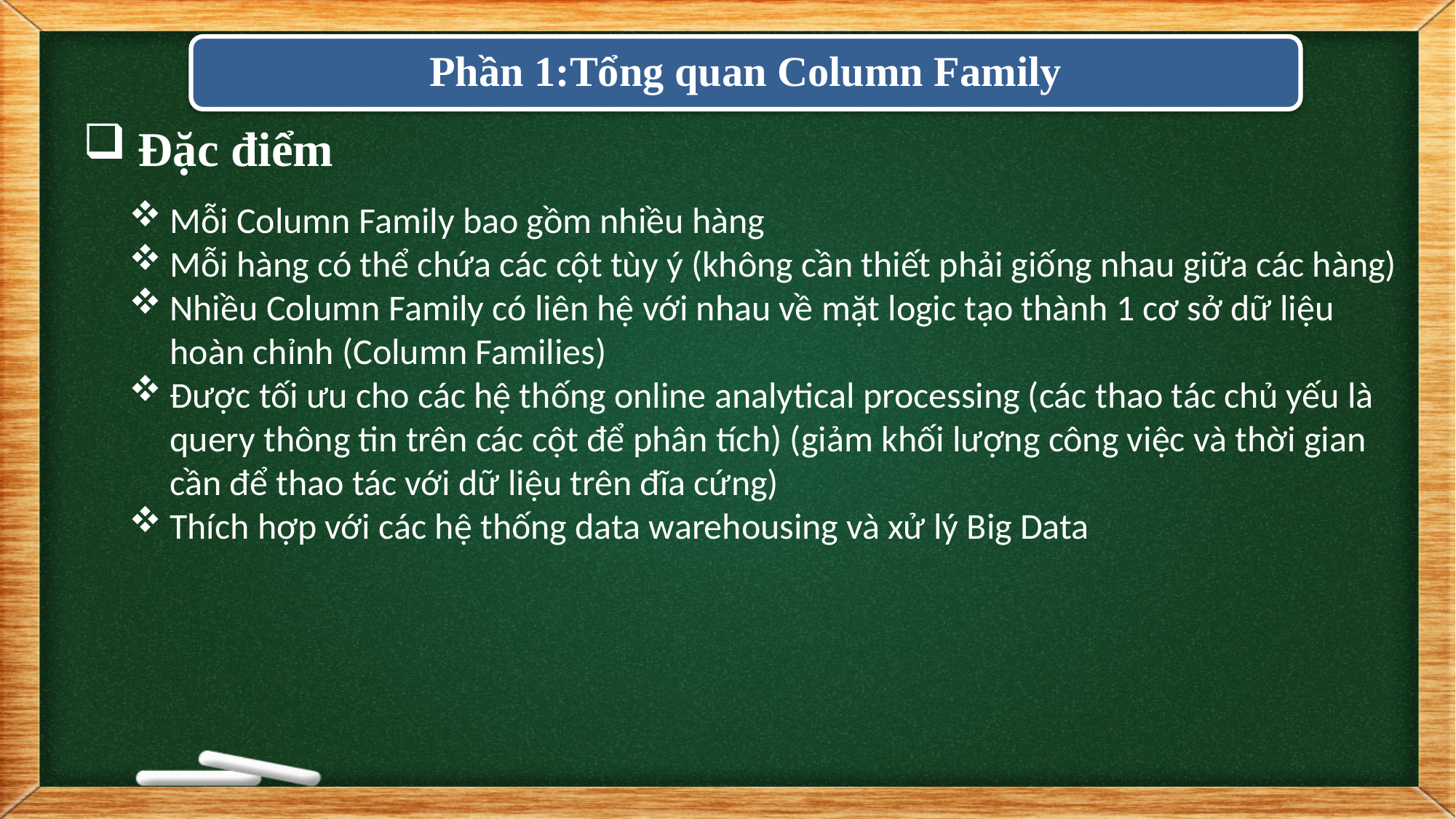

Phần 1:Tổng quan Column Family
Đặc điểm
Mỗi Column Family bao gồm nhiều hàng
Mỗi hàng có thể chứa các cột tùy ý (không cần thiết phải giống nhau giữa các hàng)
Nhiều Column Family có liên hệ với nhau về mặt logic tạo thành 1 cơ sở dữ liệu hoàn chỉnh (Column Families)
Được tối ưu cho các hệ thống online analytical processing (các thao tác chủ yếu là query thông tin trên các cột để phân tích) (giảm khối lượng công việc và thời gian cần để thao tác với dữ liệu trên đĩa cứng)
Thích hợp với các hệ thống data warehousing và xử lý Big Data